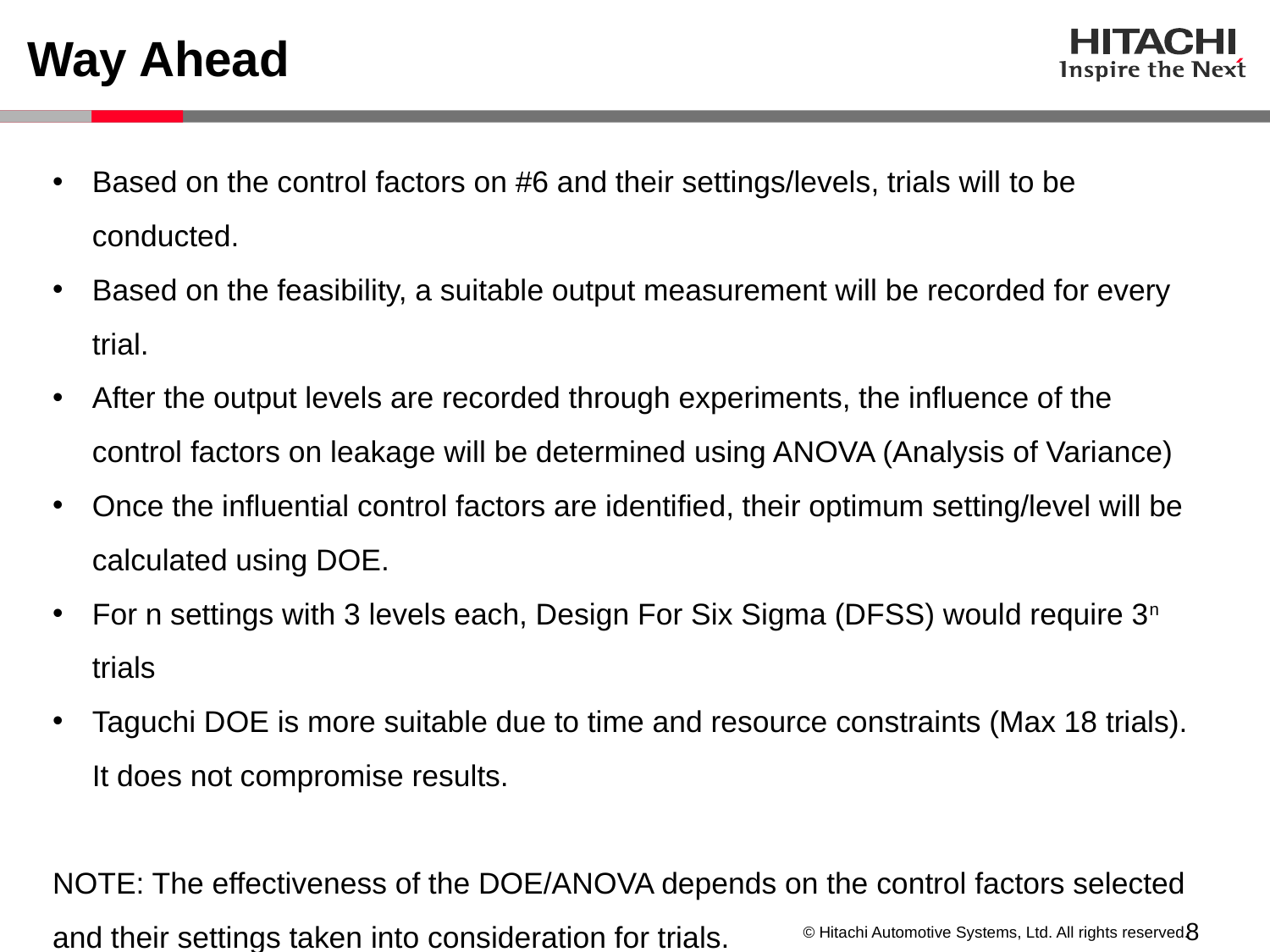

# Way Ahead
Based on the control factors on #6 and their settings/levels, trials will to be conducted.
Based on the feasibility, a suitable output measurement will be recorded for every trial.
After the output levels are recorded through experiments, the influence of the control factors on leakage will be determined using ANOVA (Analysis of Variance)
Once the influential control factors are identified, their optimum setting/level will be calculated using DOE.
For n settings with 3 levels each, Design For Six Sigma (DFSS) would require 3n trials
Taguchi DOE is more suitable due to time and resource constraints (Max 18 trials). It does not compromise results.
NOTE: The effectiveness of the DOE/ANOVA depends on the control factors selected and their settings taken into consideration for trials.